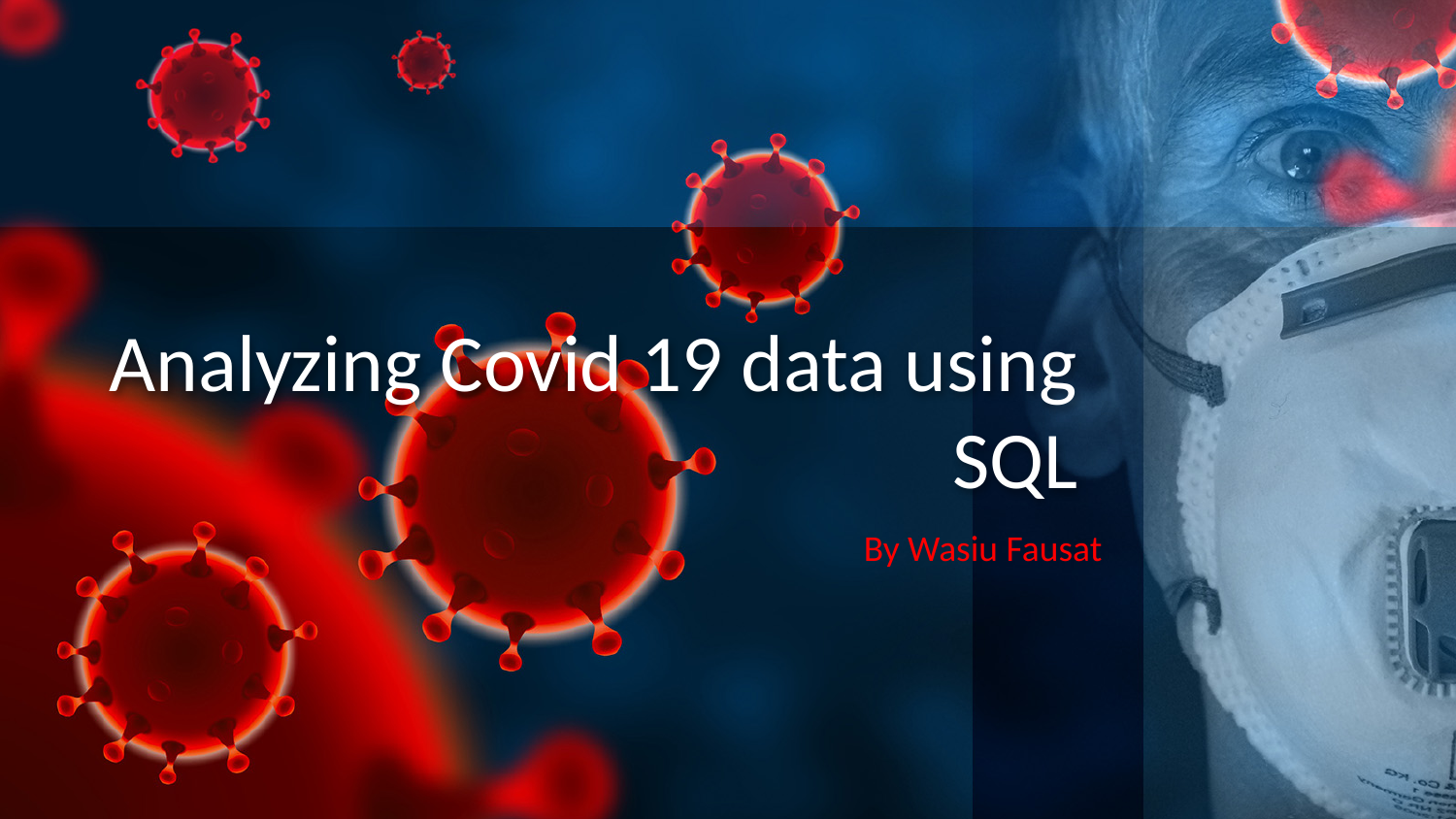

# Analyzing Covid 19 data using SQL
By Wasiu Fausat